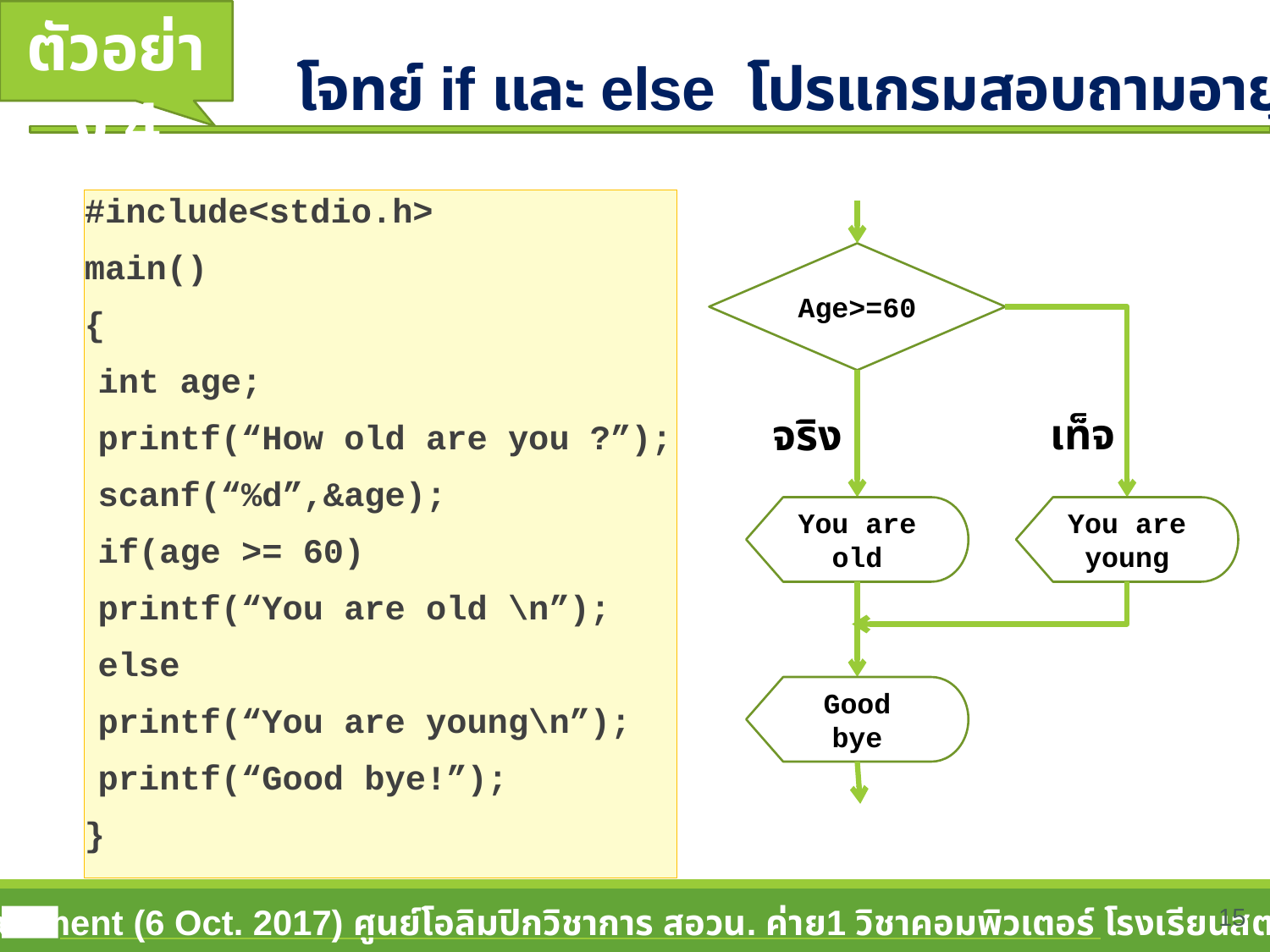

ตัวอย่าง 4
# โจทย์ if และ else  โปรแกรมสอบถามอายุ
#include<stdio.h>
main()
{
	int age;
	printf(“How old are you ?”);
	scanf(“%d”,&age);
	if(age >= 60)
		printf(“You are old \n”);
	else
		printf(“You are young\n”);
	printf(“Good bye!”);
}
Age>=60
เท็จ
จริง
You are old
You are young
Good bye
15